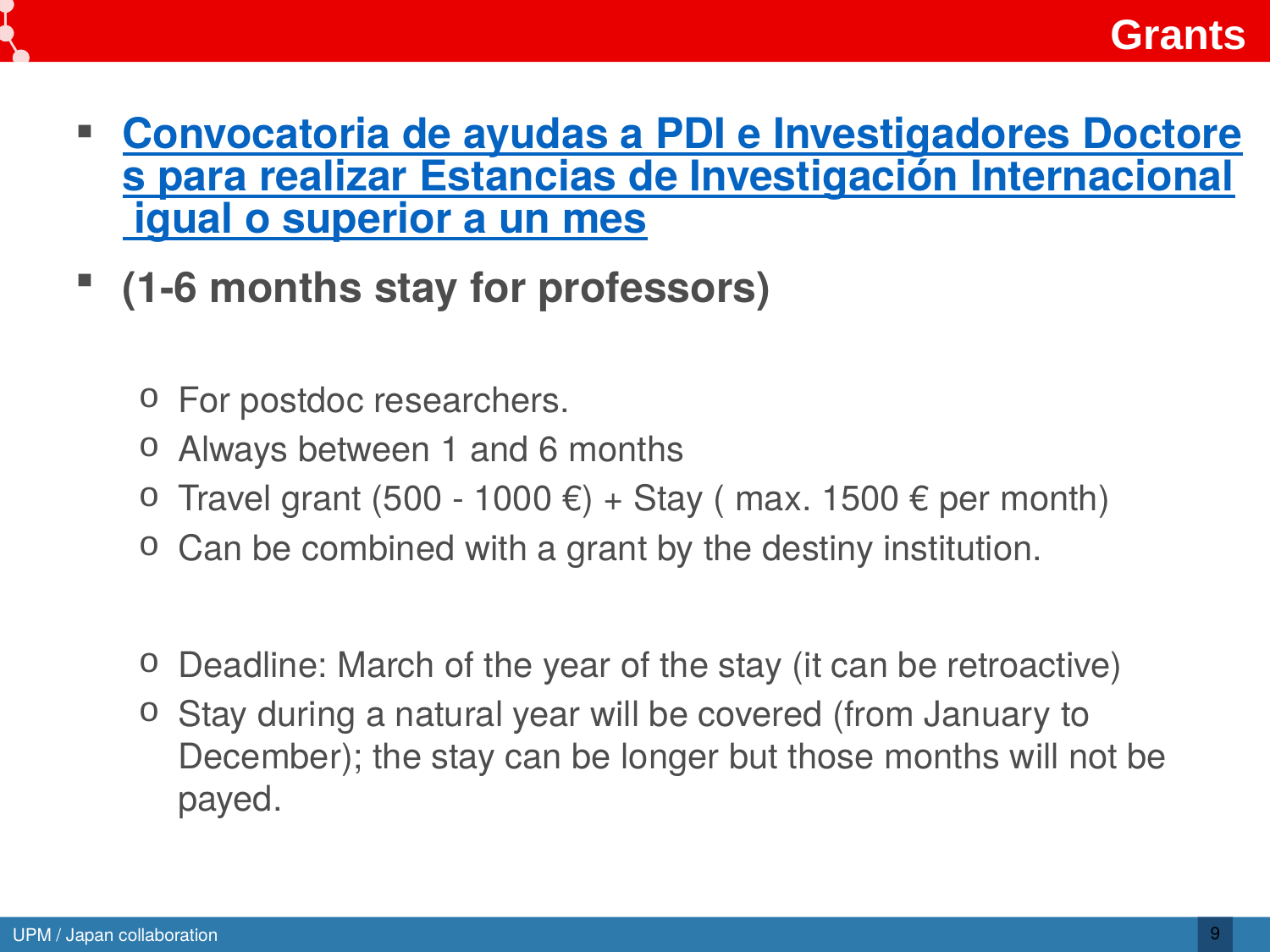

# Grants
Convocatoria de ayudas a PDI e Investigadores Doctores para realizar Estancias de Investigación Internacional igual o superior a un mes
(1-6 months stay for professors)

For postdoc researchers.
Always between 1 and 6 months
Travel grant (500 - 1000 €) + Stay ( max. 1500 € per month)
Can be combined with a grant by the destiny institution.

Deadline: March of the year of the stay (it can be retroactive)
Stay during a natural year will be covered (from January to December); the stay can be longer but those months will not be payed.

9